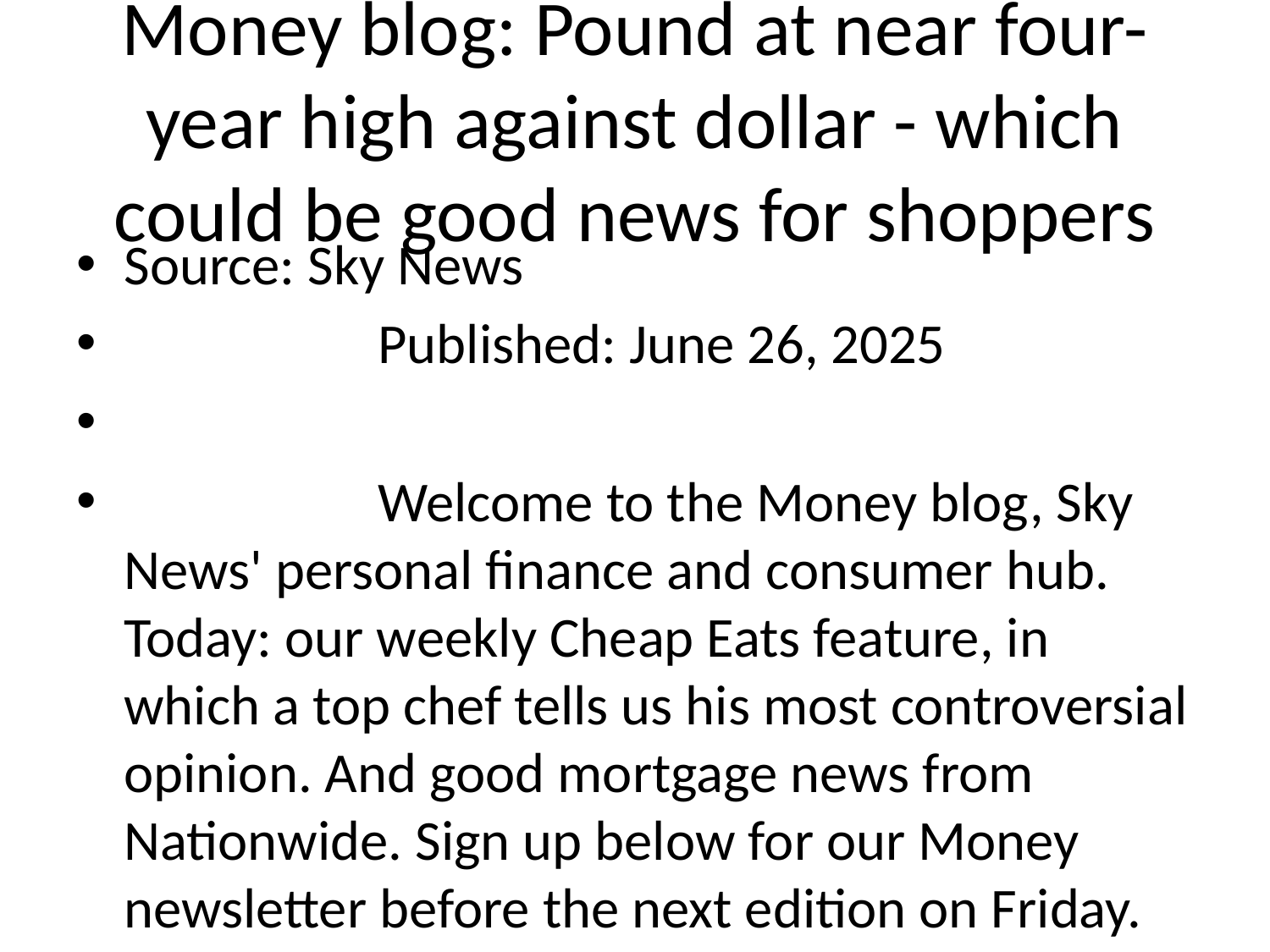

# Money blog: Pound at near four-year high against dollar - which could be good news for shoppers
Source: Sky News
                    Published: June 26, 2025

                    Welcome to the Money blog, Sky News' personal finance and consumer hub. Today: our weekly Cheap Eats feature, in which a top chef tells us his most controversial opinion. And good mortgage news from Nationwide. Sign up below for our Money newsletter before the next edition on Friday.

                    Sign up to Money newsletter for exclusive tips, features and sneak previews
Our Money newsletter brings the kind of content you enjoy in the Money blog directly to your inbox every Friday.
Subscribers get top tips and exclusive content, with digestib... [401 chars]